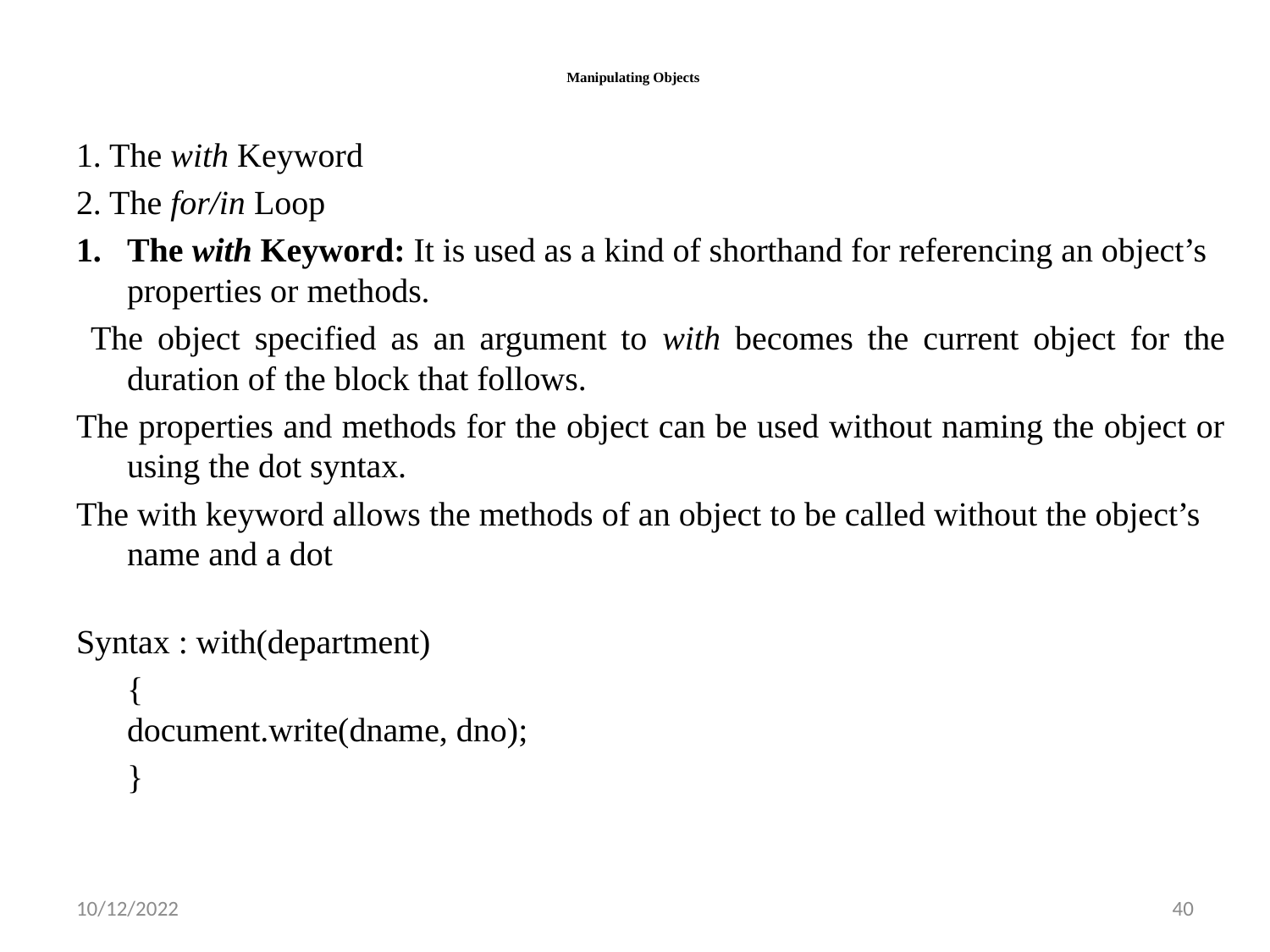

# Manipulating Objects
1. The with Keyword
2. The for/in Loop
The with Keyword: It is used as a kind of shorthand for referencing an object’s properties or methods.
 The object specified as an argument to with becomes the current object for the duration of the block that follows.
The properties and methods for the object can be used without naming the object or using the dot syntax.
The with keyword allows the methods of an object to be called without the object’s name and a dot
Syntax : with(department)
	{
document.write(dname, dno);
	}

10/12/2022
40